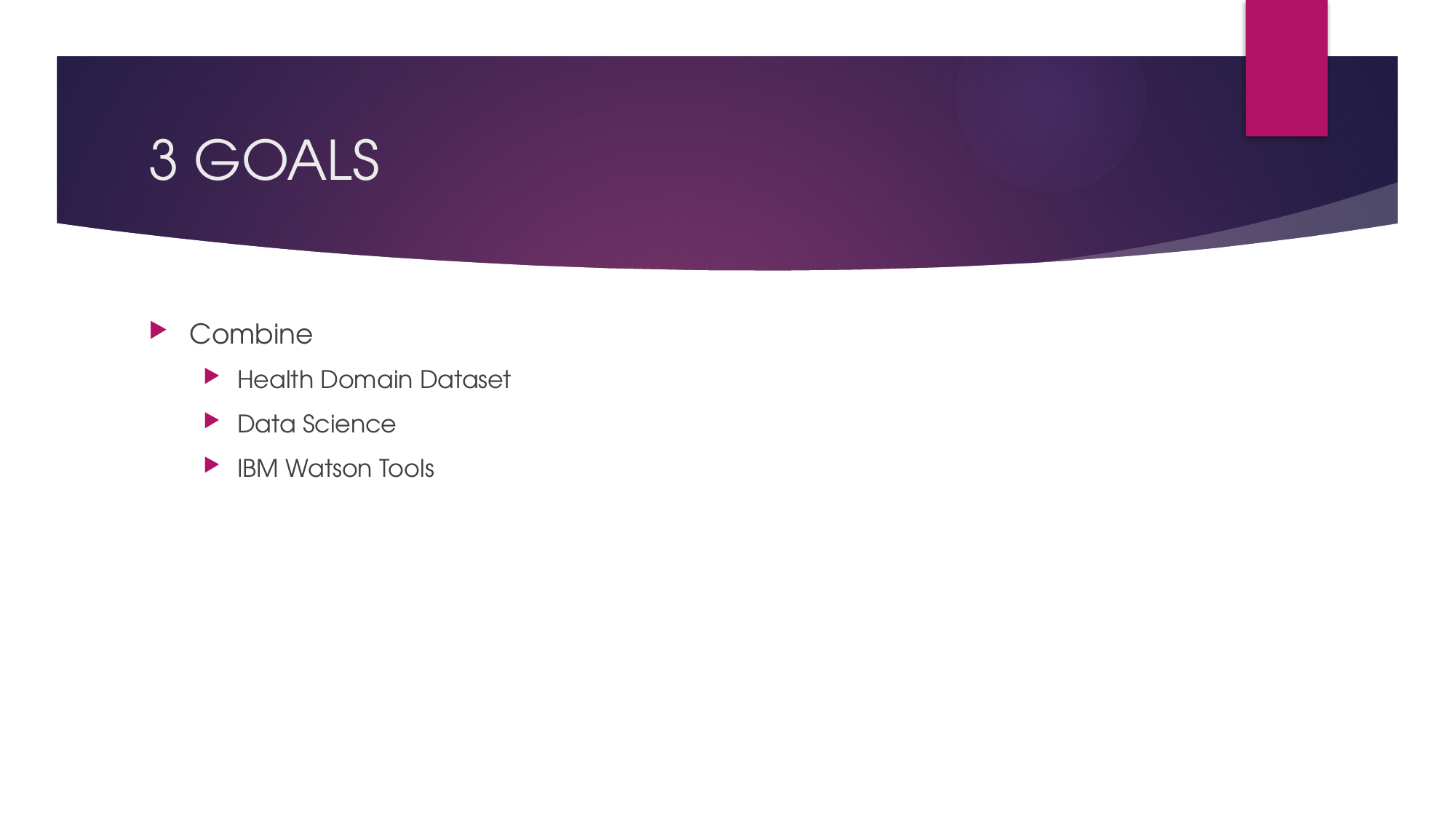

# 3 GOALS
Combine
Health Domain Dataset
Data Science
IBM Watson Tools